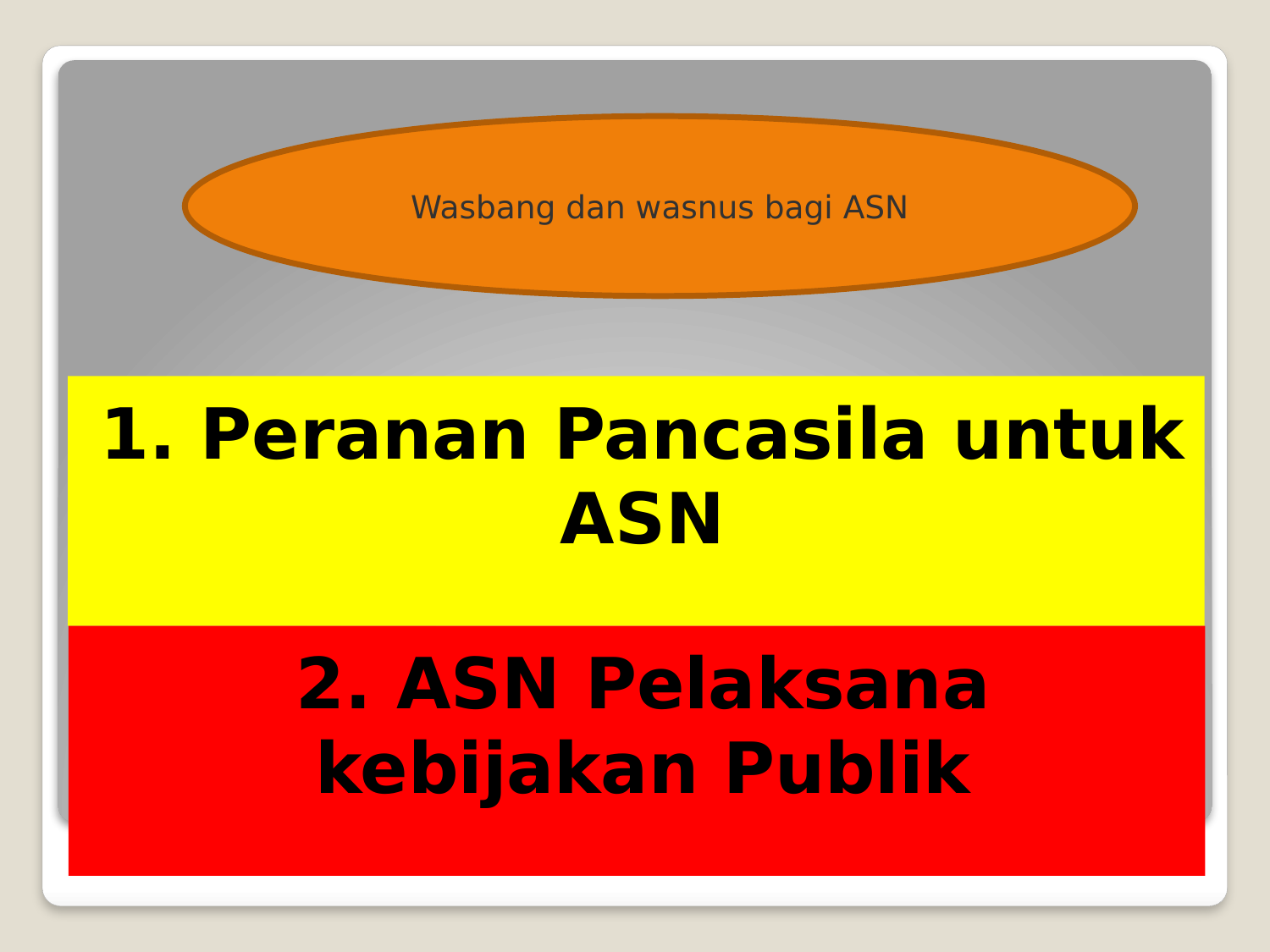

Wasbang dan wasnus bagi ASN
1. Peranan Pancasila untuk ASN
2. ASN Pelaksana kebijakan Publik